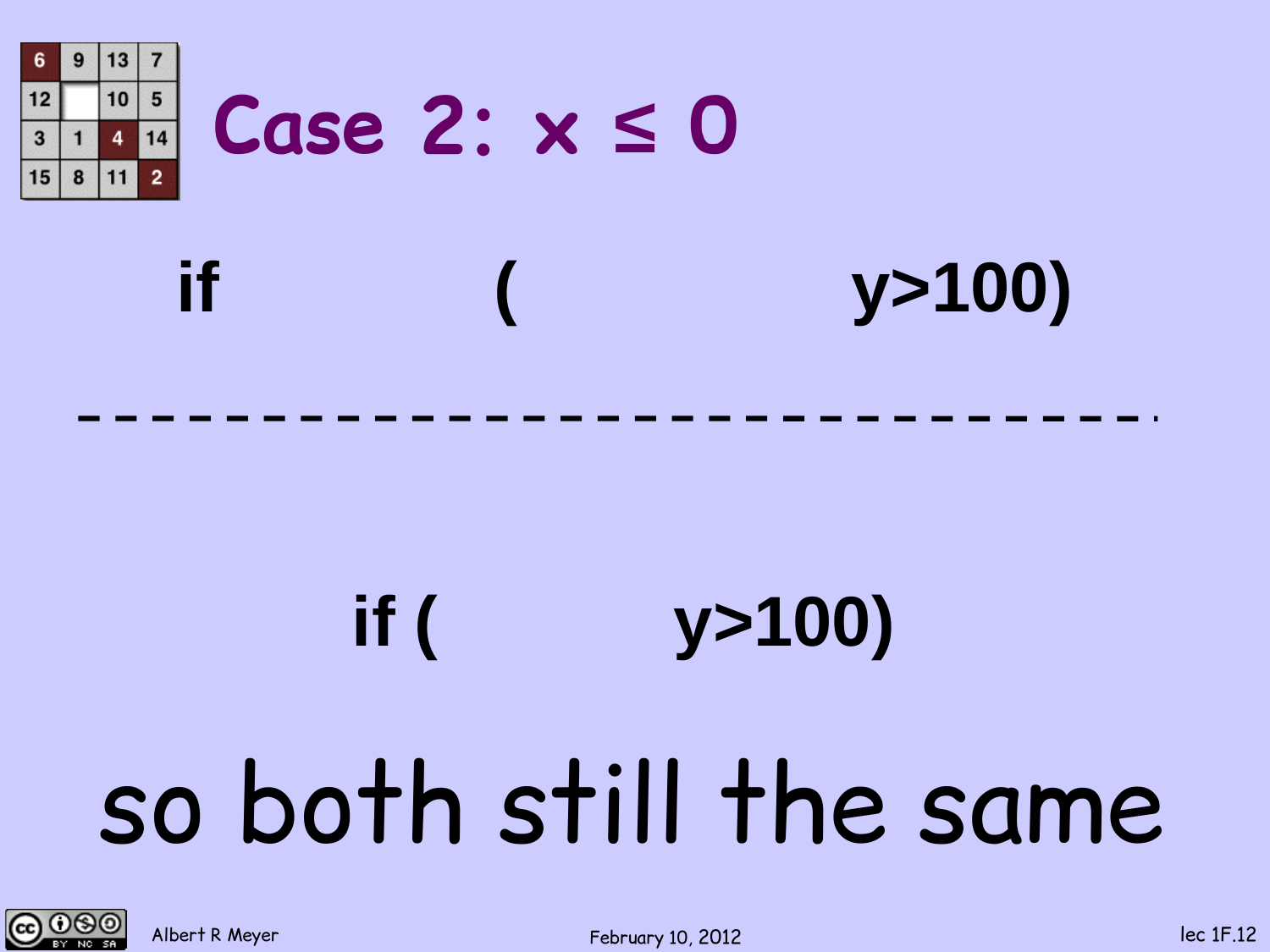

# Case 2: x ≤ 0
if              (                 y>100)
if (            y>100)
if ((x>0) || y>100)
so both still the same
lec 1F.12